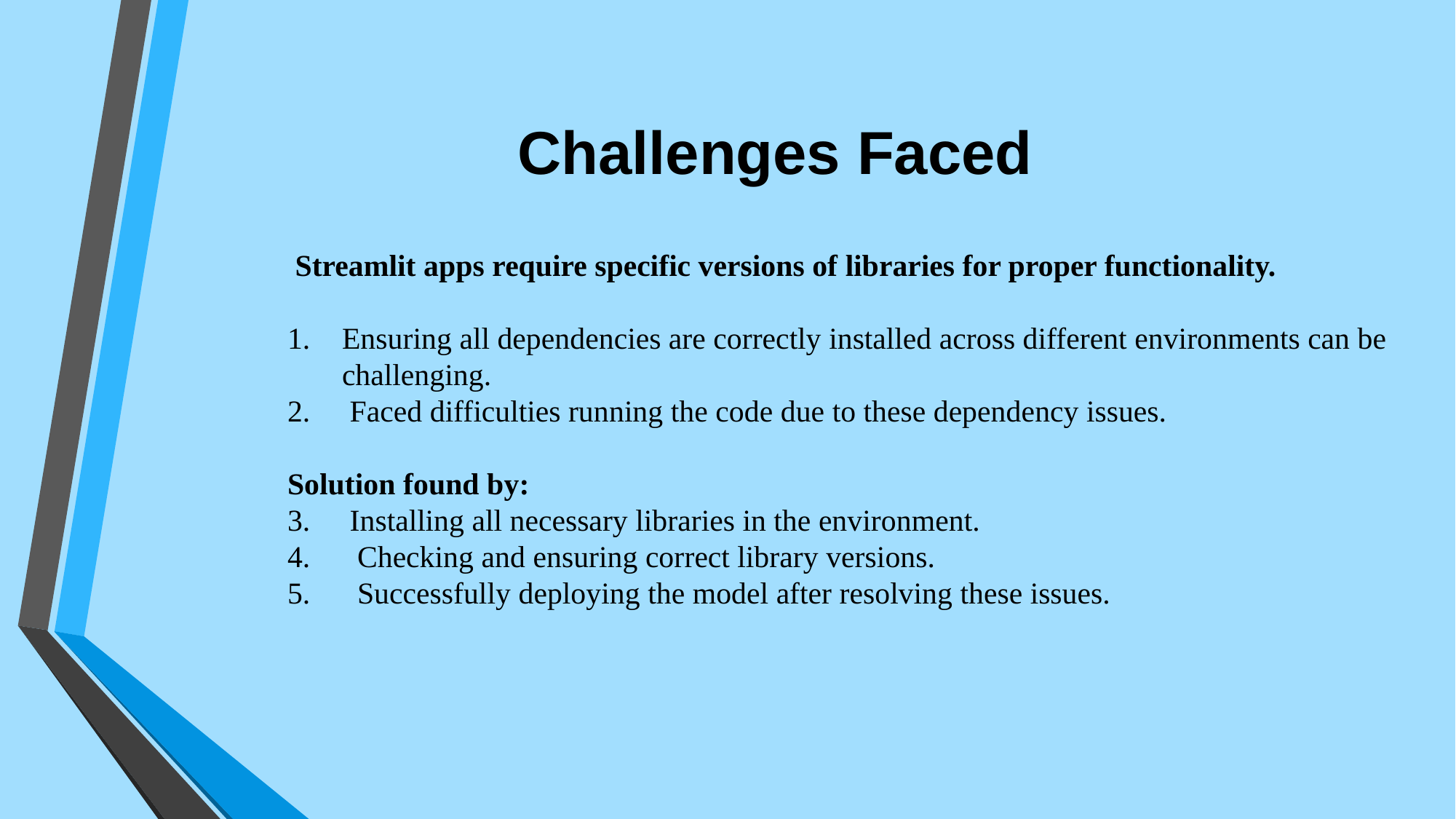

# Challenges Faced
 Streamlit apps require specific versions of libraries for proper functionality.

Ensuring all dependencies are correctly installed across different environments can be challenging.
 Faced difficulties running the code due to these dependency issues.

Solution found by:
 Installing all necessary libraries in the environment.
  Checking and ensuring correct library versions.
  Successfully deploying the model after resolving these issues.